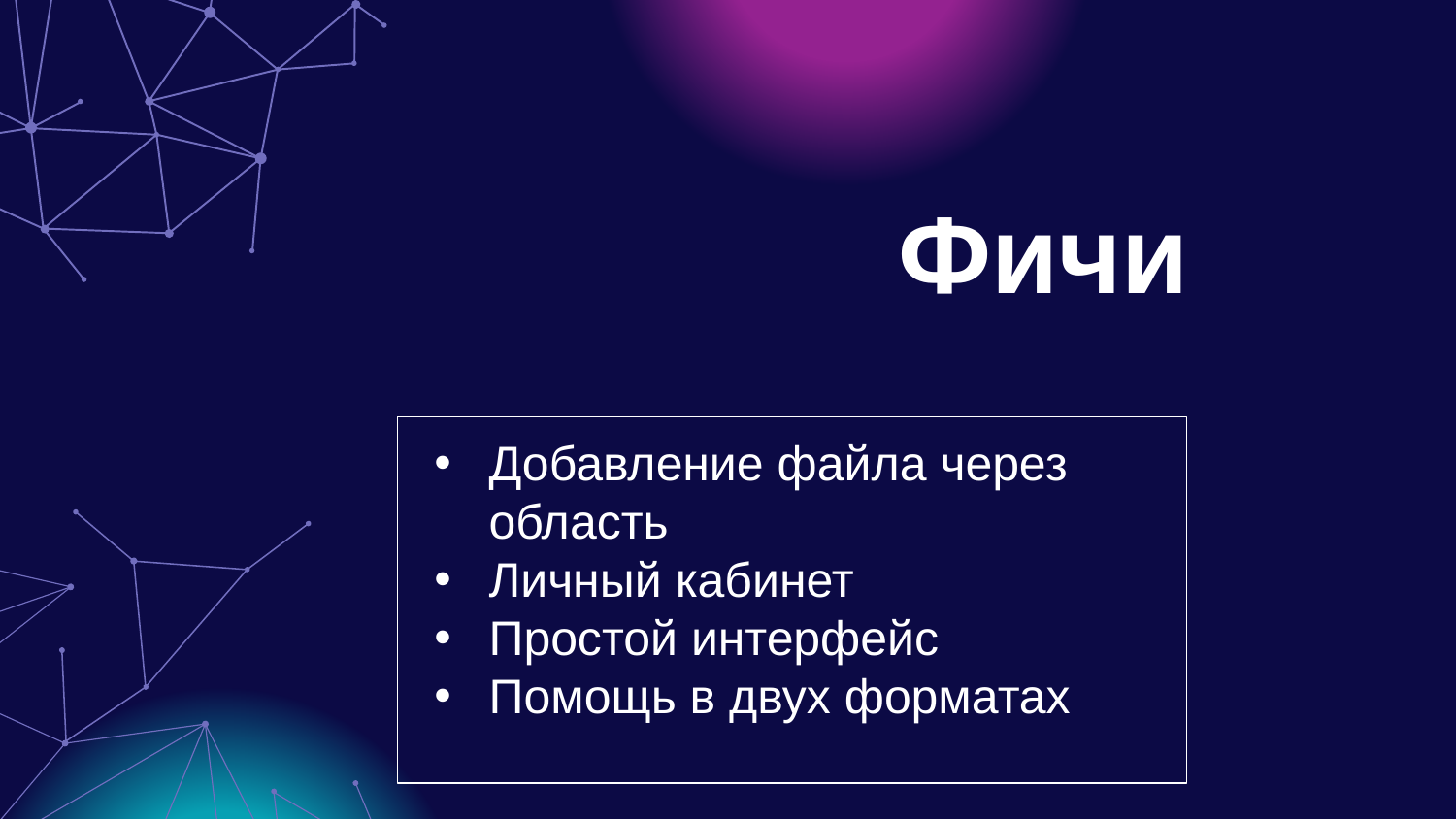

# Фичи
Добавление файла через область
Личный кабинет
Простой интерфейс
Помощь в двух форматах